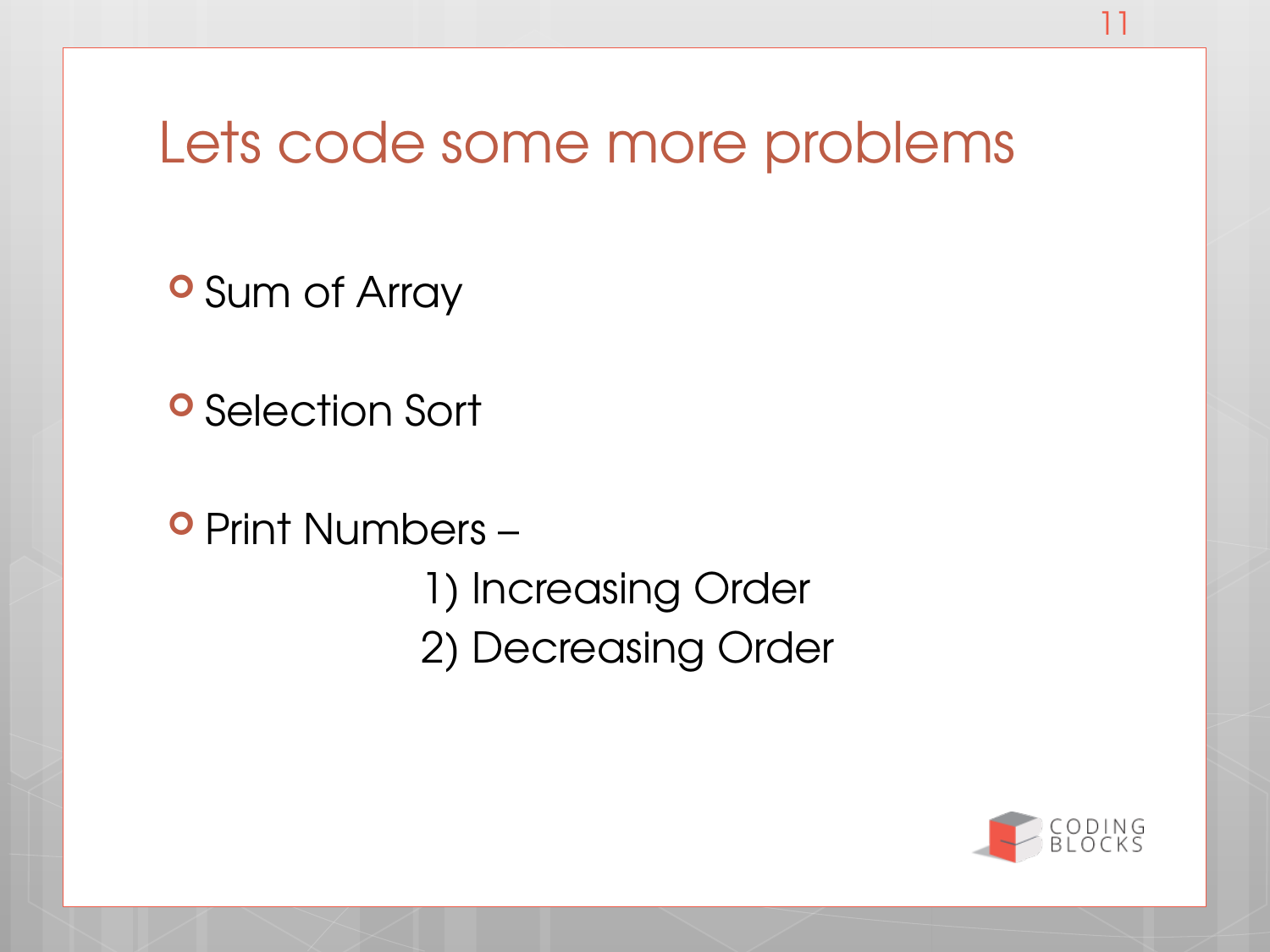

11
# Lets code some more problems

Sum of Array

Selection Sort

Print Numbers –
		1) Increasing Order
		2) Decreasing Order